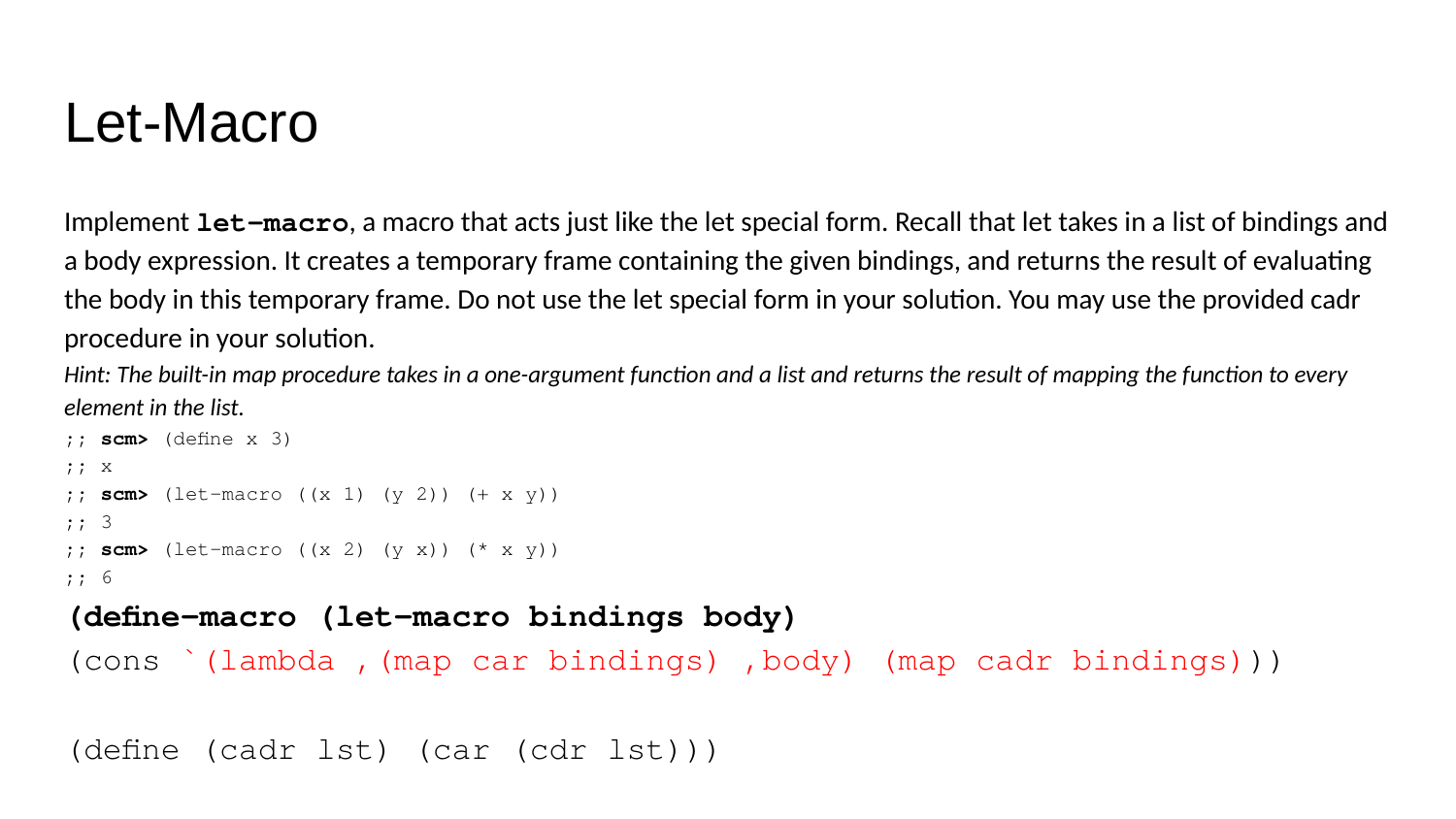

# Let-Macro
Implement let-macro, a macro that acts just like the let special form. Recall that let takes in a list of bindings and a body expression. It creates a temporary frame containing the given bindings, and returns the result of evaluating the body in this temporary frame. Do not use the let special form in your solution. You may use the provided cadr procedure in your solution.
Hint: The built-in map procedure takes in a one-argument function and a list and returns the result of mapping the function to every element in the list.
;; scm> (define x 3)
;; x
;; scm> (let-macro ((x 1) (y 2)) (+ x y))
;; 3
;; scm> (let-macro ((x 2) (y x)) (* x y))
;; 6
(define-macro (let-macro bindings body)
(cons `(lambda ,(map car bindings) ,body) (map cadr bindings)))

(define (cadr lst) (car (cdr lst)))